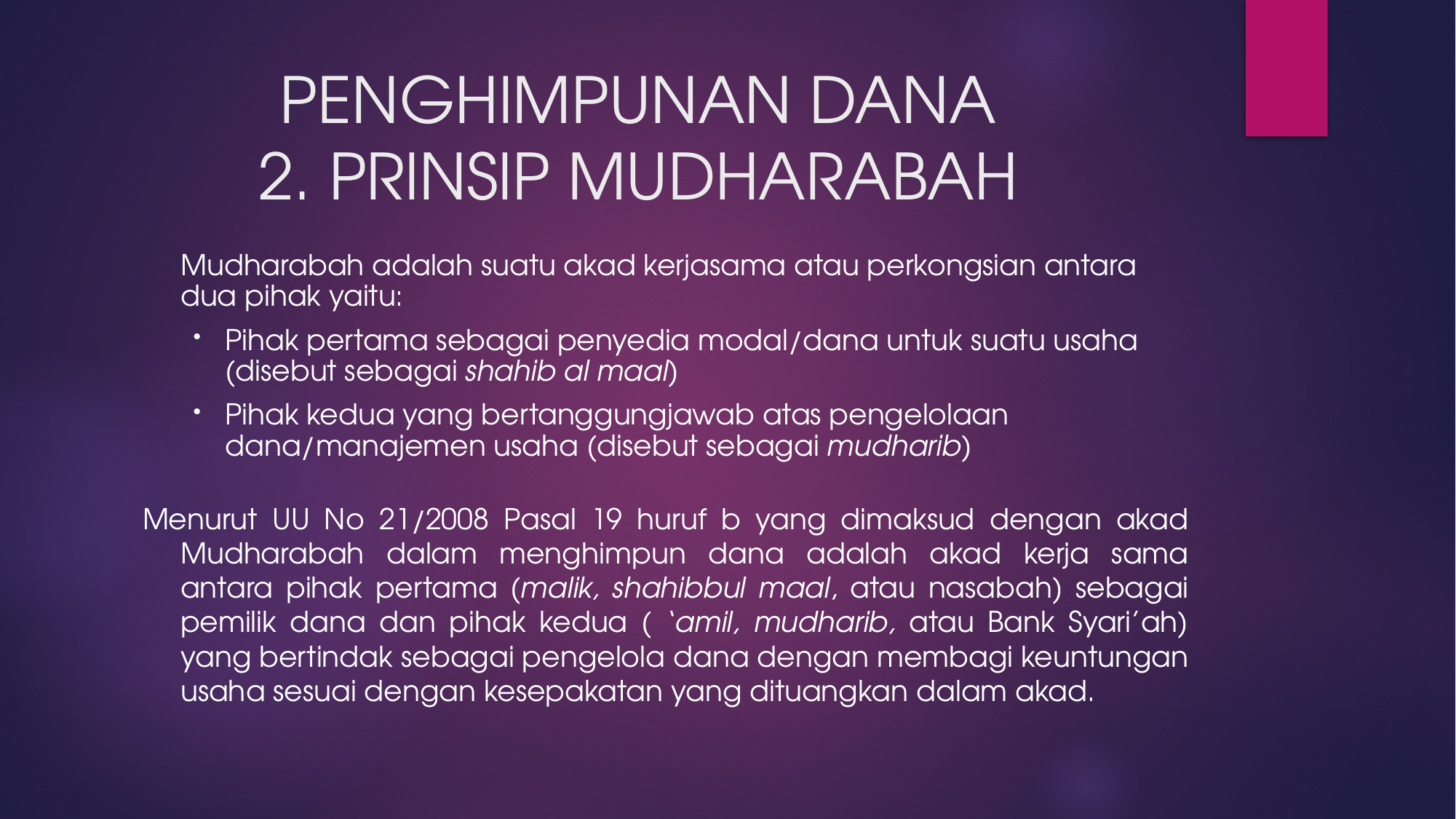

# PENGHIMPUNAN DANA 2. PRINSIP MUDHARABAH
	Mudharabah adalah suatu akad kerjasama atau perkongsian antara dua pihak yaitu:
Pihak pertama sebagai penyedia modal/dana untuk suatu usaha (disebut sebagai shahib al maal)
Pihak kedua yang bertanggungjawab atas pengelolaan dana/manajemen usaha (disebut sebagai mudharib)

Menurut UU No 21/2008 Pasal 19 huruf b yang dimaksud dengan akad Mudharabah dalam menghimpun dana adalah akad kerja sama antara pihak pertama (malik, shahibbul maal, atau nasabah) sebagai pemilik dana dan pihak kedua ( ‘amil, mudharib, atau Bank Syari’ah) yang bertindak sebagai pengelola dana dengan membagi keuntungan usaha sesuai dengan kesepakatan yang dituangkan dalam akad.